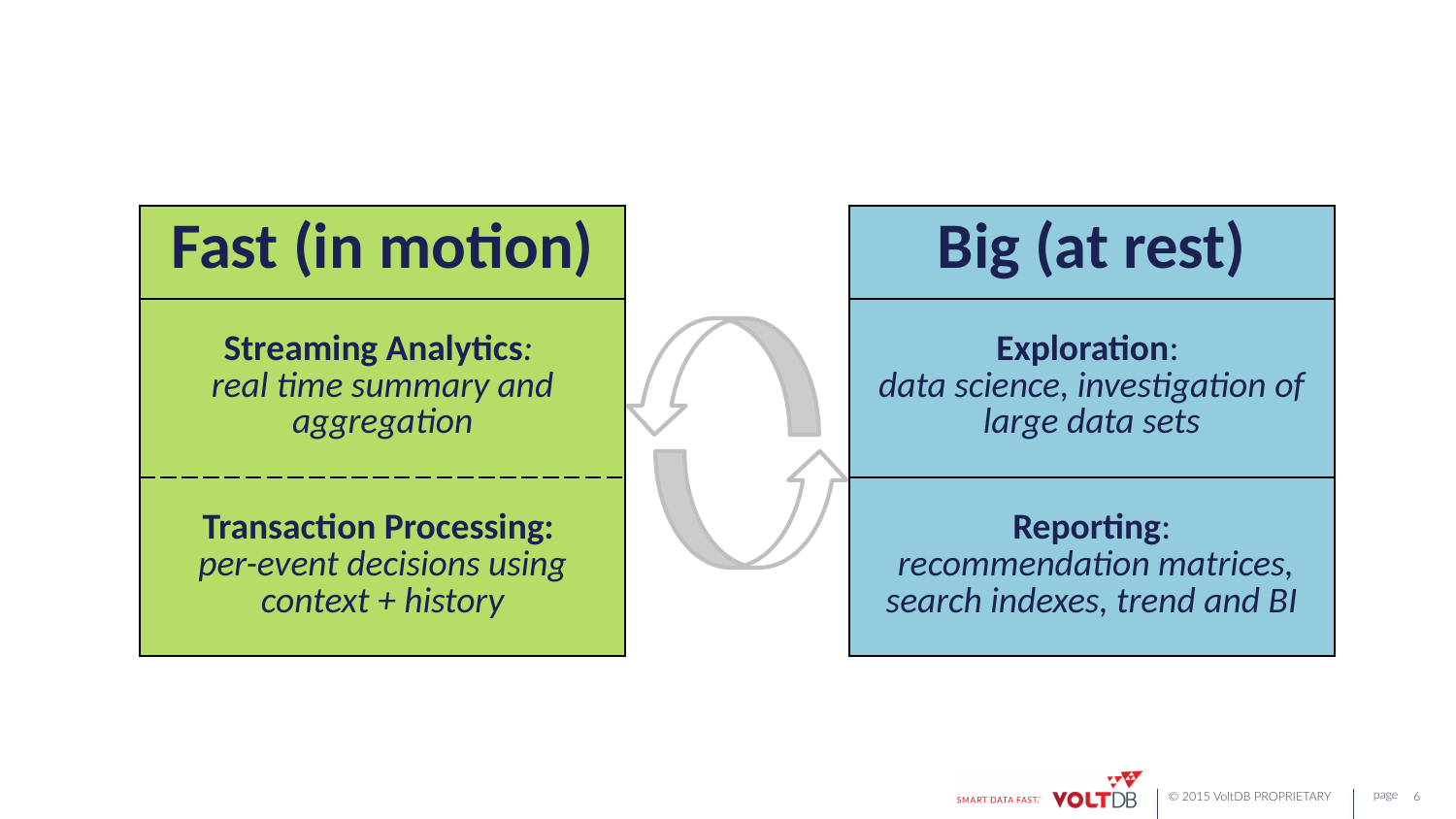

| Fast (in motion) |
| --- |
| Streaming Analytics: real time summary and aggregation |
| Transaction Processing: per-event decisions using context + history |
| Big (at rest) |
| --- |
| Exploration: data science, investigation of large data sets |
| Reporting: recommendation matrices, search indexes, trend and BI |

6